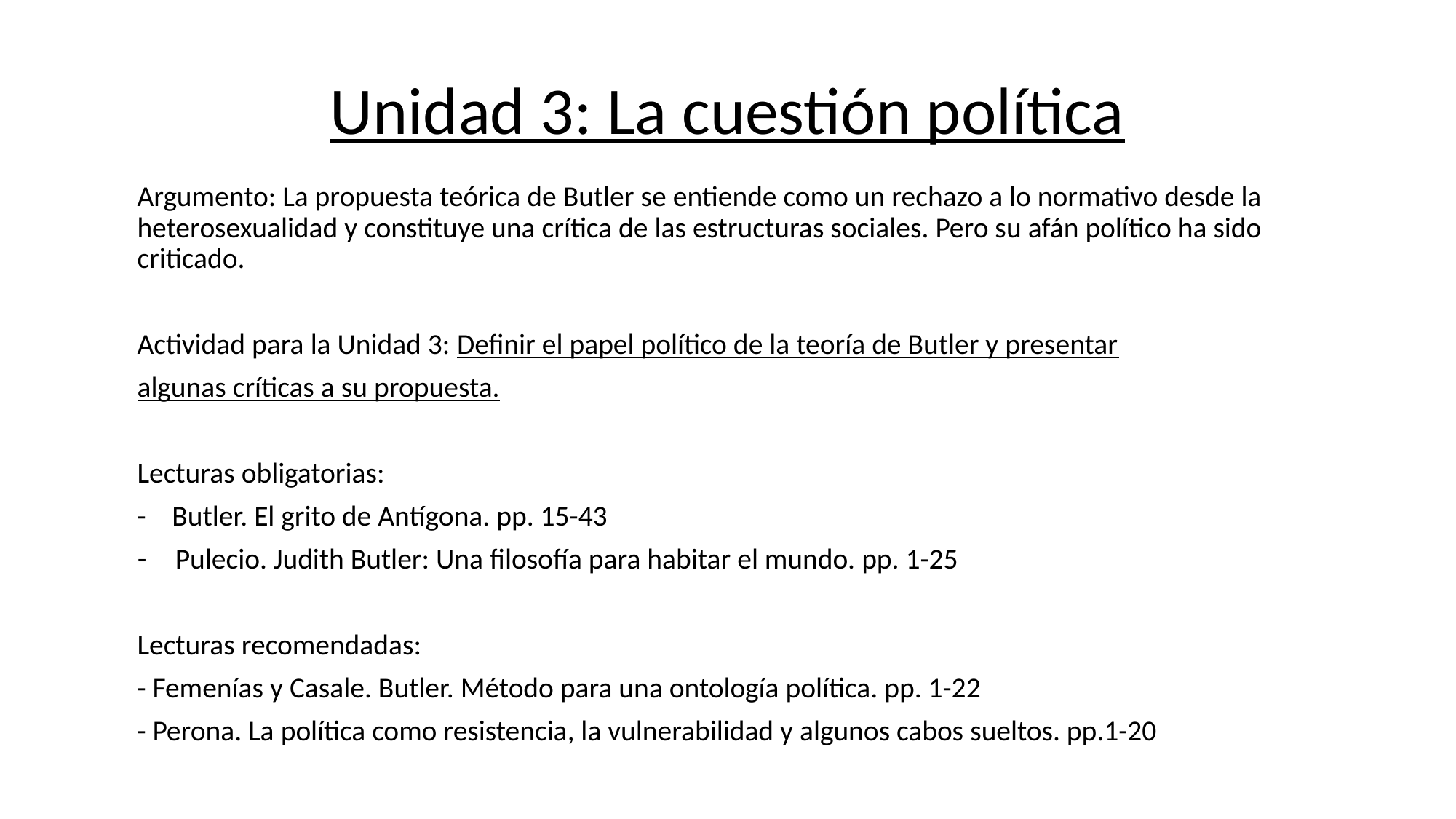

# Unidad 3: La cuestión política
Argumento: La propuesta teórica de Butler se entiende como un rechazo a lo normativo desde la heterosexualidad y constituye una crítica de las estructuras sociales. Pero su afán político ha sido criticado.

Actividad para la Unidad 3: Definir el papel político de la teoría de Butler y presentar
algunas críticas a su propuesta.

Lecturas obligatorias:
-    Butler. El grito de Antígona. pp. 15-43
Pulecio. Judith Butler: Una filosofía para habitar el mundo. pp. 1-25

Lecturas recomendadas:
- Femenías y Casale. Butler. Método para una ontología política. pp. 1-22
- Perona. La política como resistencia, la vulnerabilidad y algunos cabos sueltos. pp.1-20